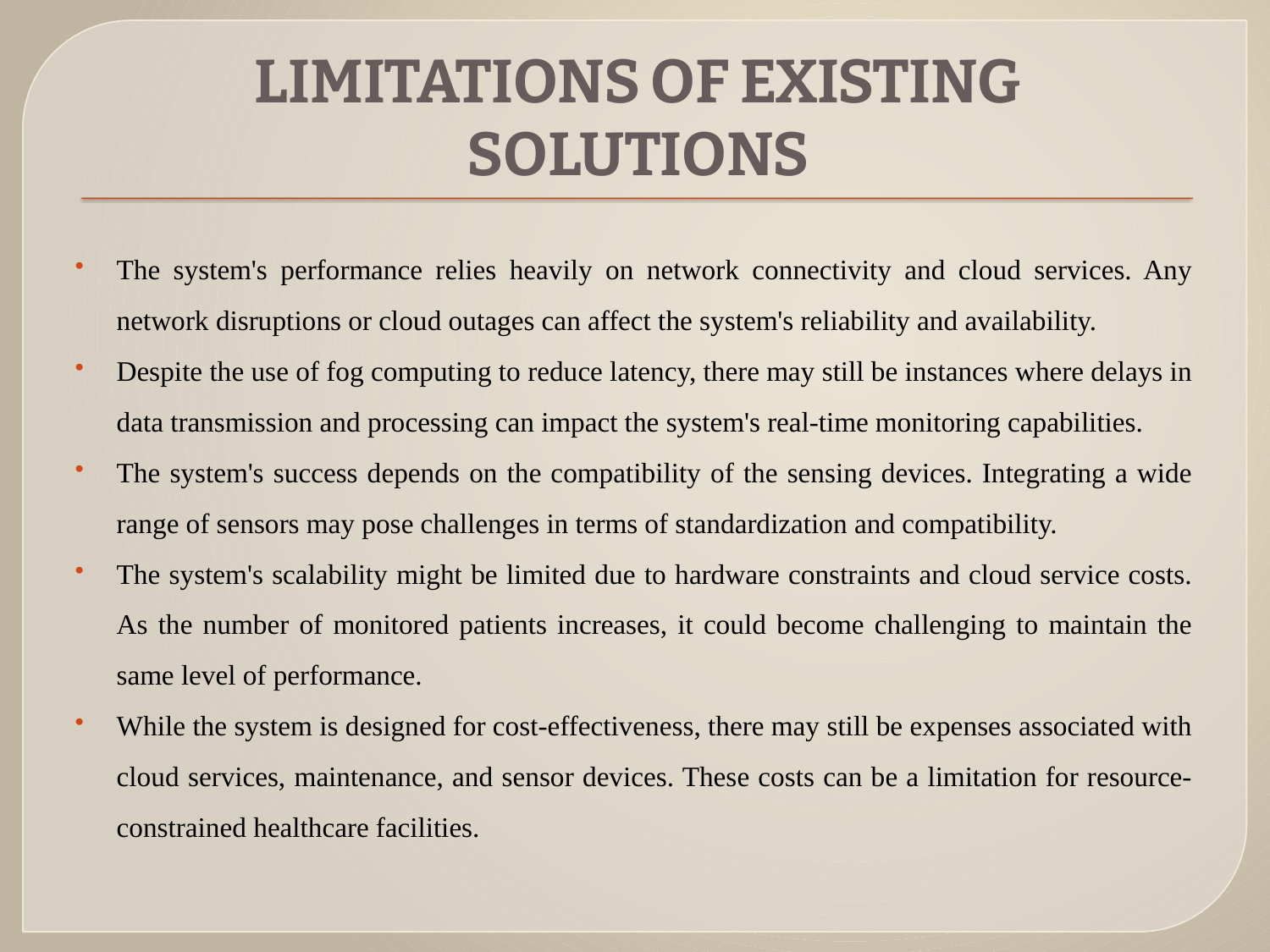

# LIMITATIONS OF EXISTING SOLUTIONS
The system's performance relies heavily on network connectivity and cloud services. Any network disruptions or cloud outages can affect the system's reliability and availability.
Despite the use of fog computing to reduce latency, there may still be instances where delays in data transmission and processing can impact the system's real-time monitoring capabilities.
The system's success depends on the compatibility of the sensing devices. Integrating a wide range of sensors may pose challenges in terms of standardization and compatibility.
The system's scalability might be limited due to hardware constraints and cloud service costs. As the number of monitored patients increases, it could become challenging to maintain the same level of performance.
While the system is designed for cost-effectiveness, there may still be expenses associated with cloud services, maintenance, and sensor devices. These costs can be a limitation for resource-constrained healthcare facilities.